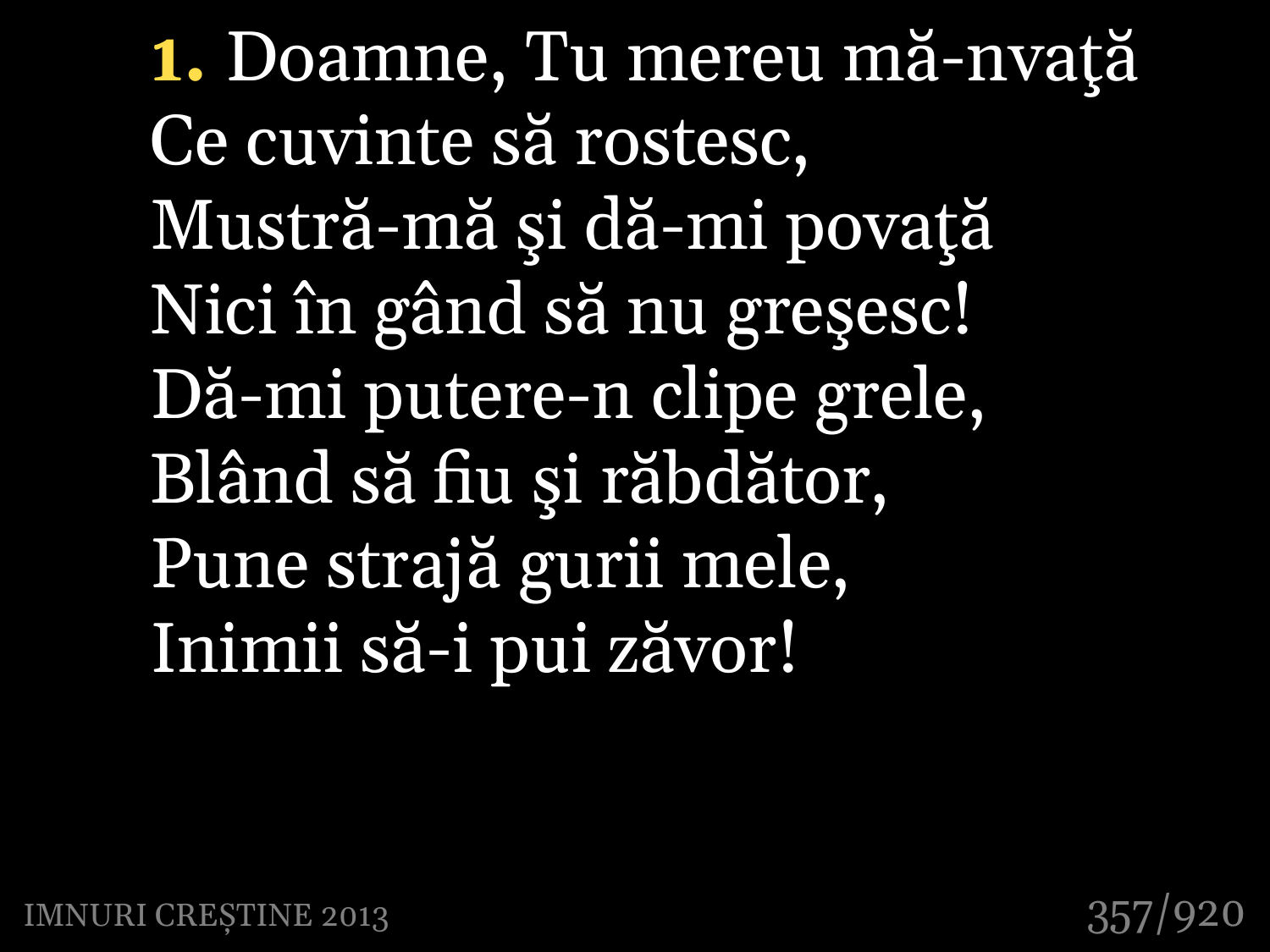

1. Doamne, Tu mereu mă-nvaţă
Ce cuvinte să rostesc,
Mustră-mă şi dă-mi povaţă
Nici în gând să nu greşesc!
Dă-mi putere-n clipe grele,
Blând să fiu şi răbdător,
Pune strajă gurii mele,
Inimii să-i pui zăvor!
357/920
IMNURI CREȘTINE 2013